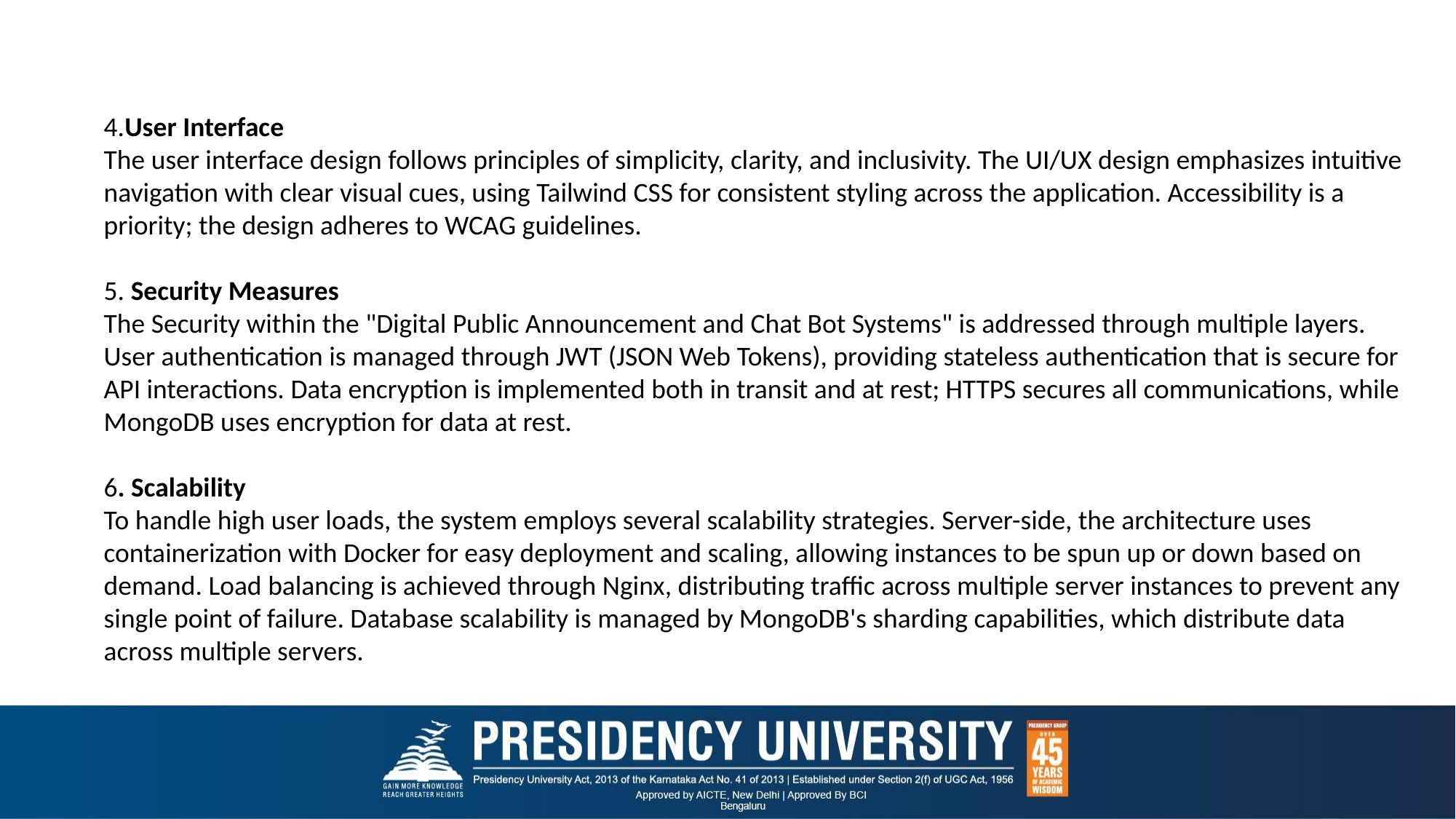

#
4.User Interface
The user interface design follows principles of simplicity, clarity, and inclusivity. The UI/UX design emphasizes intuitive navigation with clear visual cues, using Tailwind CSS for consistent styling across the application. Accessibility is a priority; the design adheres to WCAG guidelines.

5. Security Measures
The Security within the "Digital Public Announcement and Chat Bot Systems" is addressed through multiple layers. User authentication is managed through JWT (JSON Web Tokens), providing stateless authentication that is secure for API interactions. Data encryption is implemented both in transit and at rest; HTTPS secures all communications, while MongoDB uses encryption for data at rest.

6. Scalability
To handle high user loads, the system employs several scalability strategies. Server-side, the architecture uses containerization with Docker for easy deployment and scaling, allowing instances to be spun up or down based on demand. Load balancing is achieved through Nginx, distributing traffic across multiple server instances to prevent any single point of failure. Database scalability is managed by MongoDB's sharding capabilities, which distribute data across multiple servers.